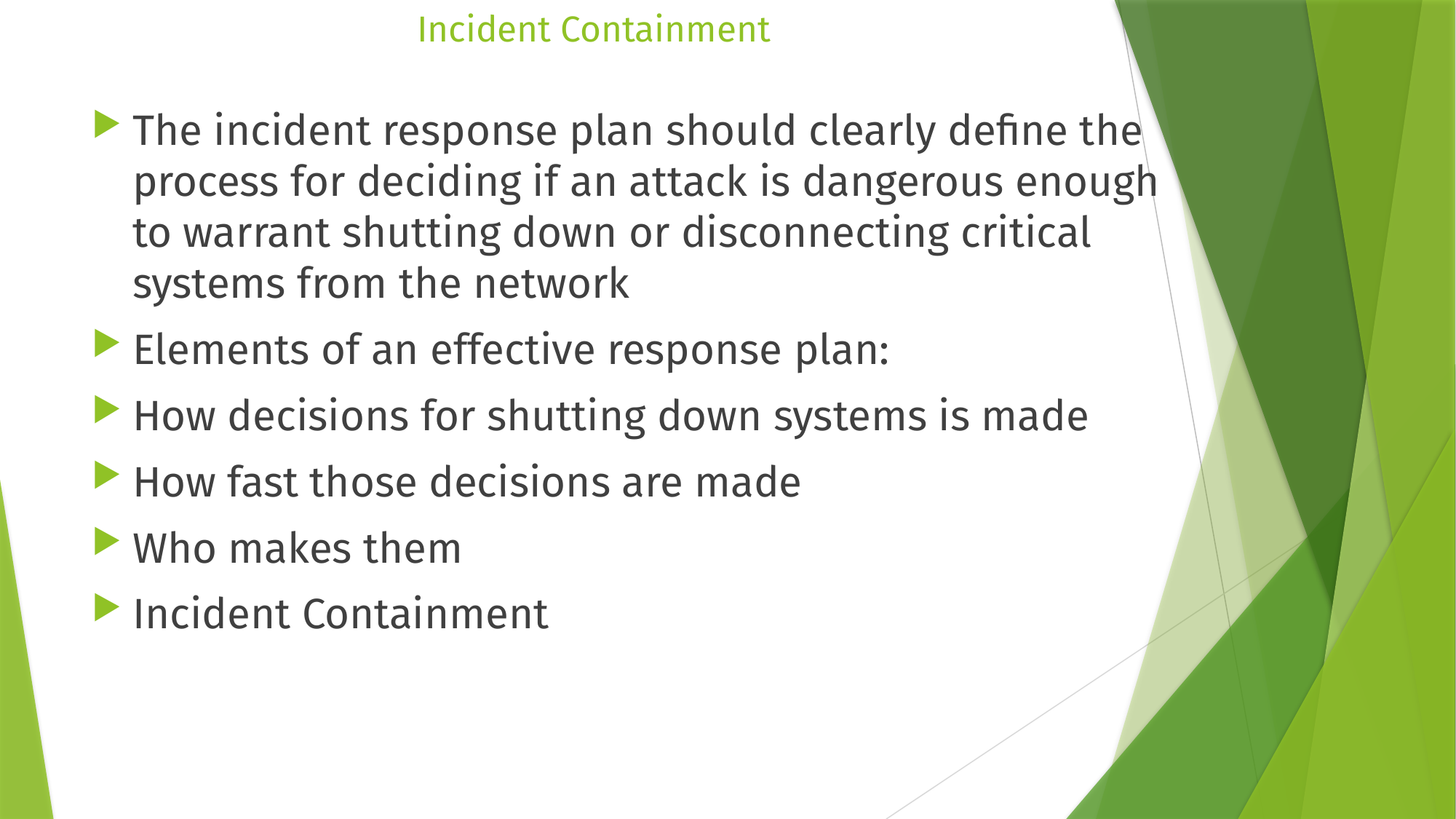

# Incident Containment
The incident response plan should clearly define the process for deciding if an attack is dangerous enough to warrant shutting down or disconnecting critical systems from the network
Elements of an effective response plan:
How decisions for shutting down systems is made
How fast those decisions are made
Who makes them
Incident Containment